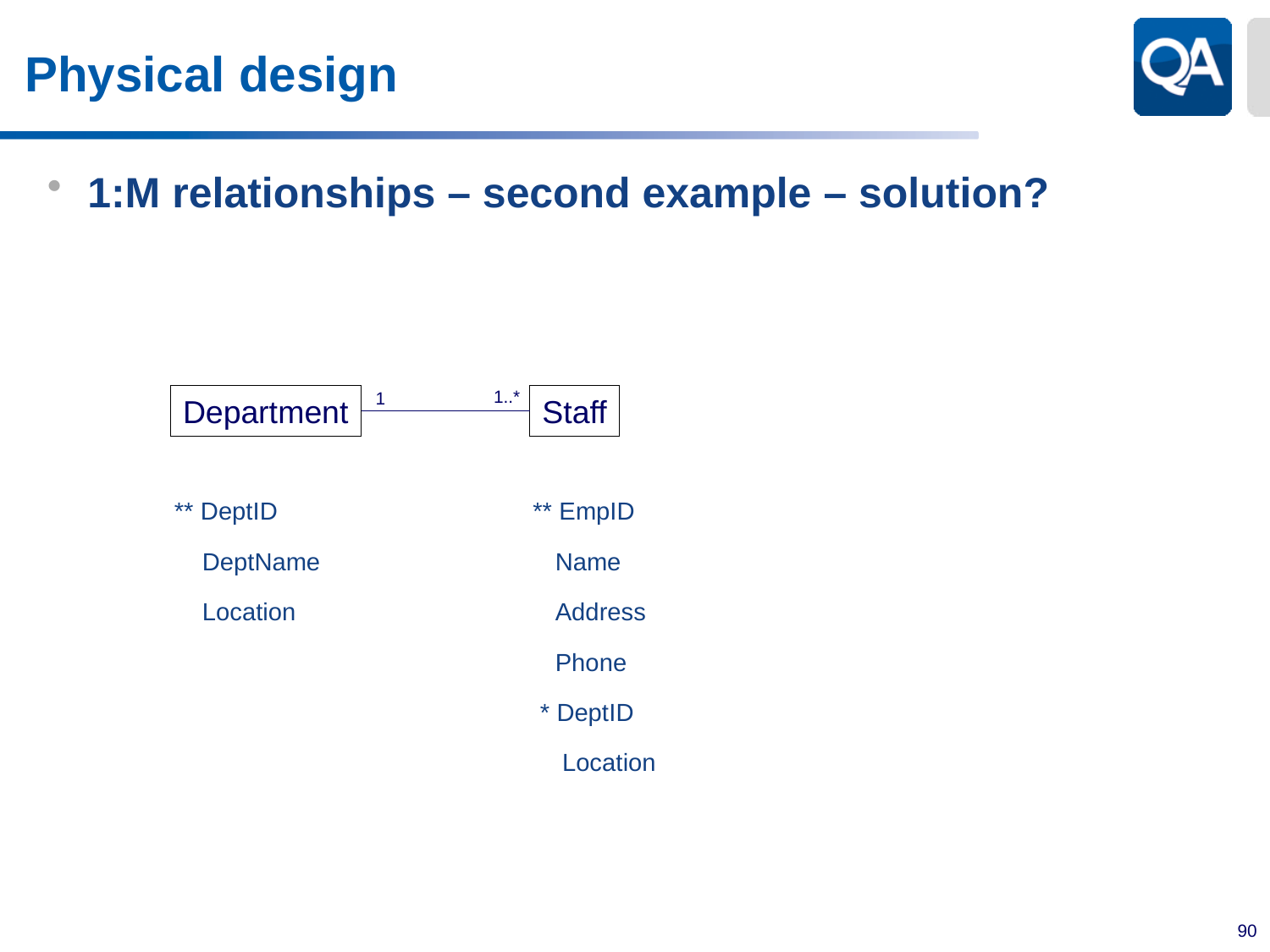

# Physical design
1:M relationships – second example – solution?

	** DeptID		               ** EmpID
	    DeptName		Name
	    Location			Address
				Phone
			                * DeptID
				 Location
1..*
1
Department
Staff